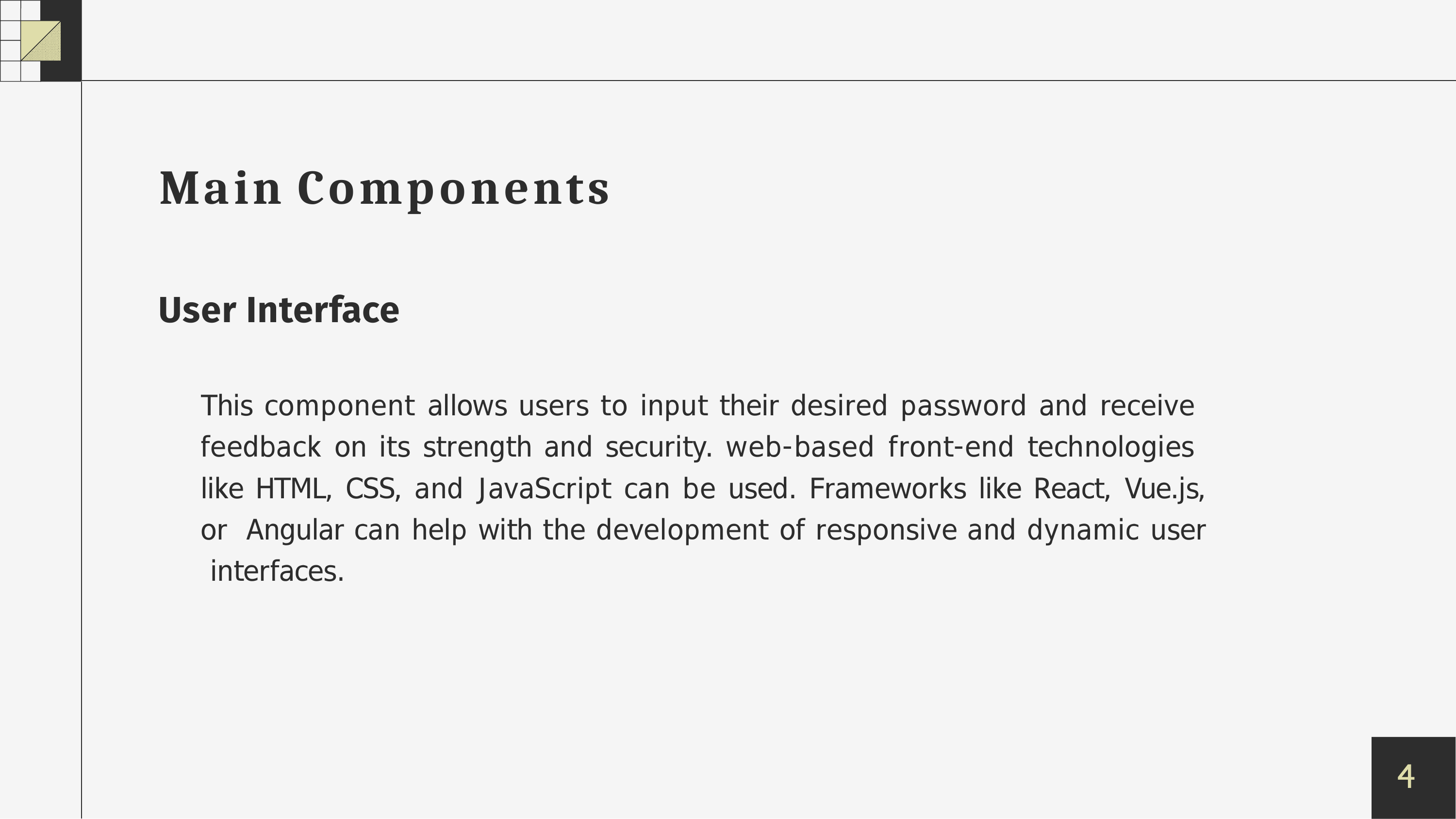

# Main Components
User Interface

This component allows users to input their desired password and receive  feedback on its strength and security. web-based front-end technologies  like HTML, CSS, and JavaScript can be used. Frameworks like React, Vue.js, or  Angular can help with the development of responsive and dynamic user  interfaces.
4